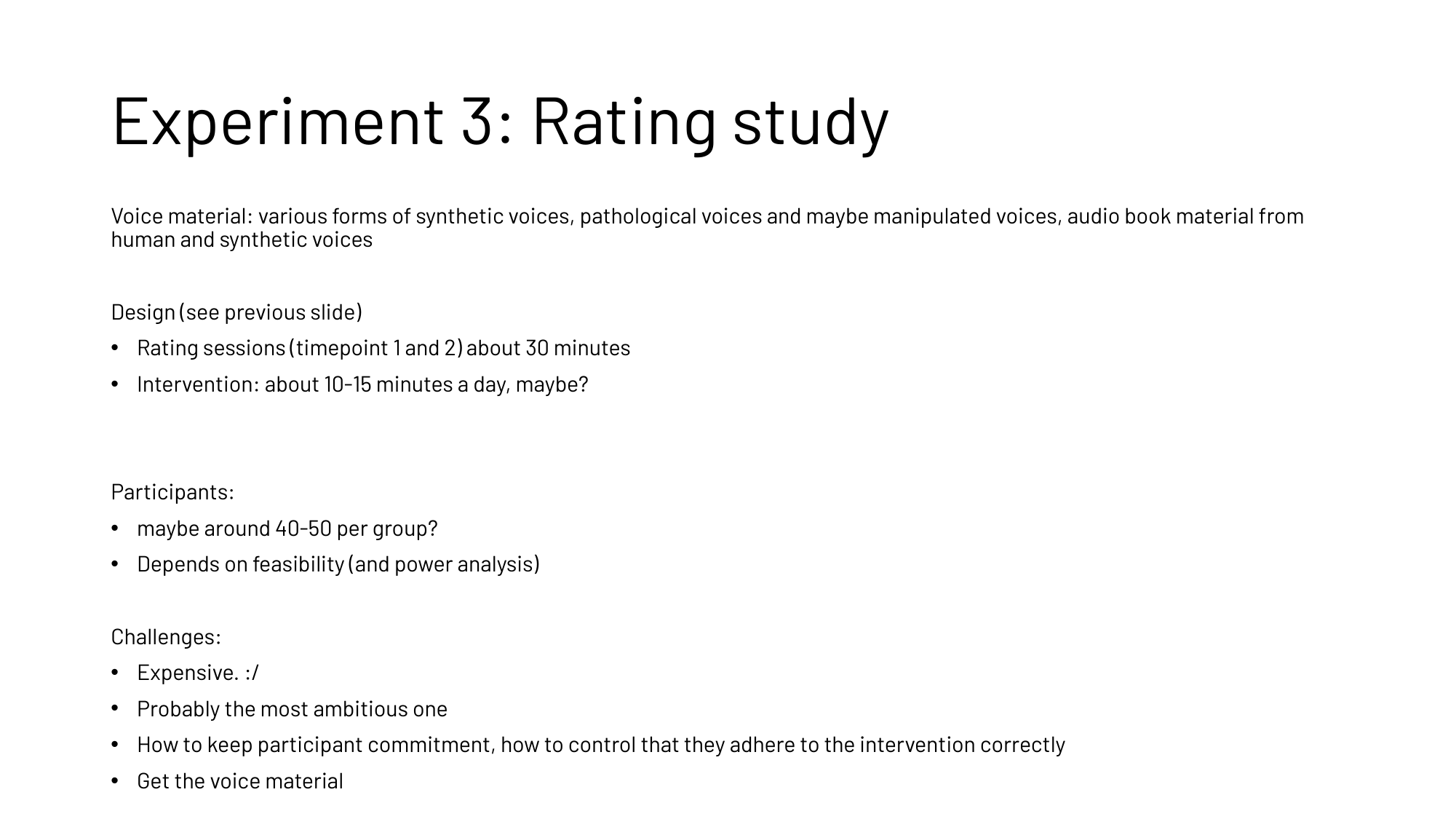

# Experiment 3: Rating study
Voice material: various forms of synthetic voices, pathological voices and maybe manipulated voices, audio book material from human and synthetic voices

Design (see previous slide)
Rating sessions (timepoint 1 and 2) about 30 minutes
Intervention: about 10-15 minutes a day, maybe?

Participants:
maybe around 40-50 per group?
Depends on feasibility (and power analysis)

Challenges:
Expensive. :/
Probably the most ambitious one
How to keep participant commitment, how to control that they adhere to the intervention correctly
Get the voice material